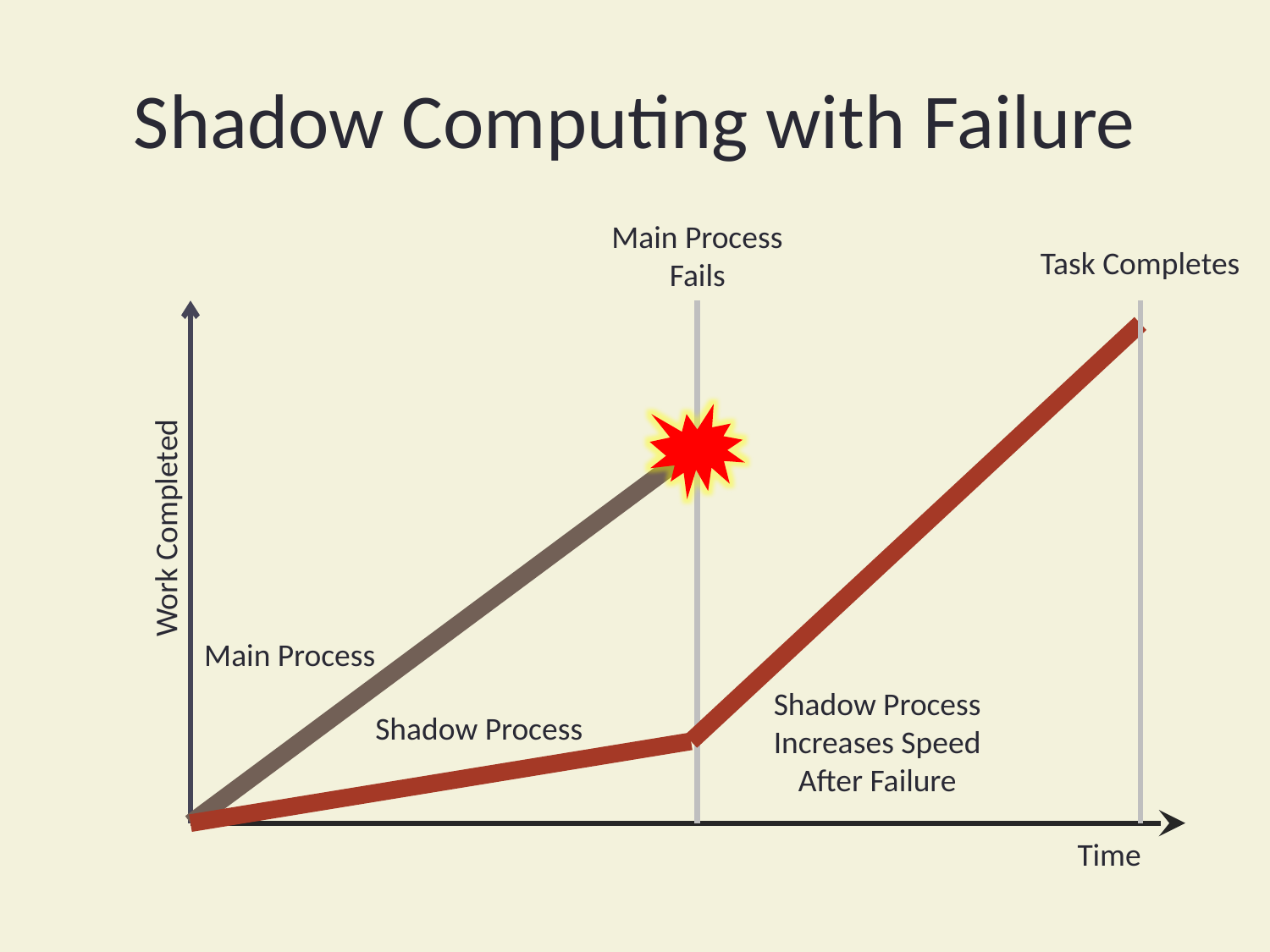

# Shadow Computing with Failure
Main Process
Fails
Task Completes

Work Completed
Main Process
Shadow Process
Increases Speed
After Failure
Shadow Process
Time